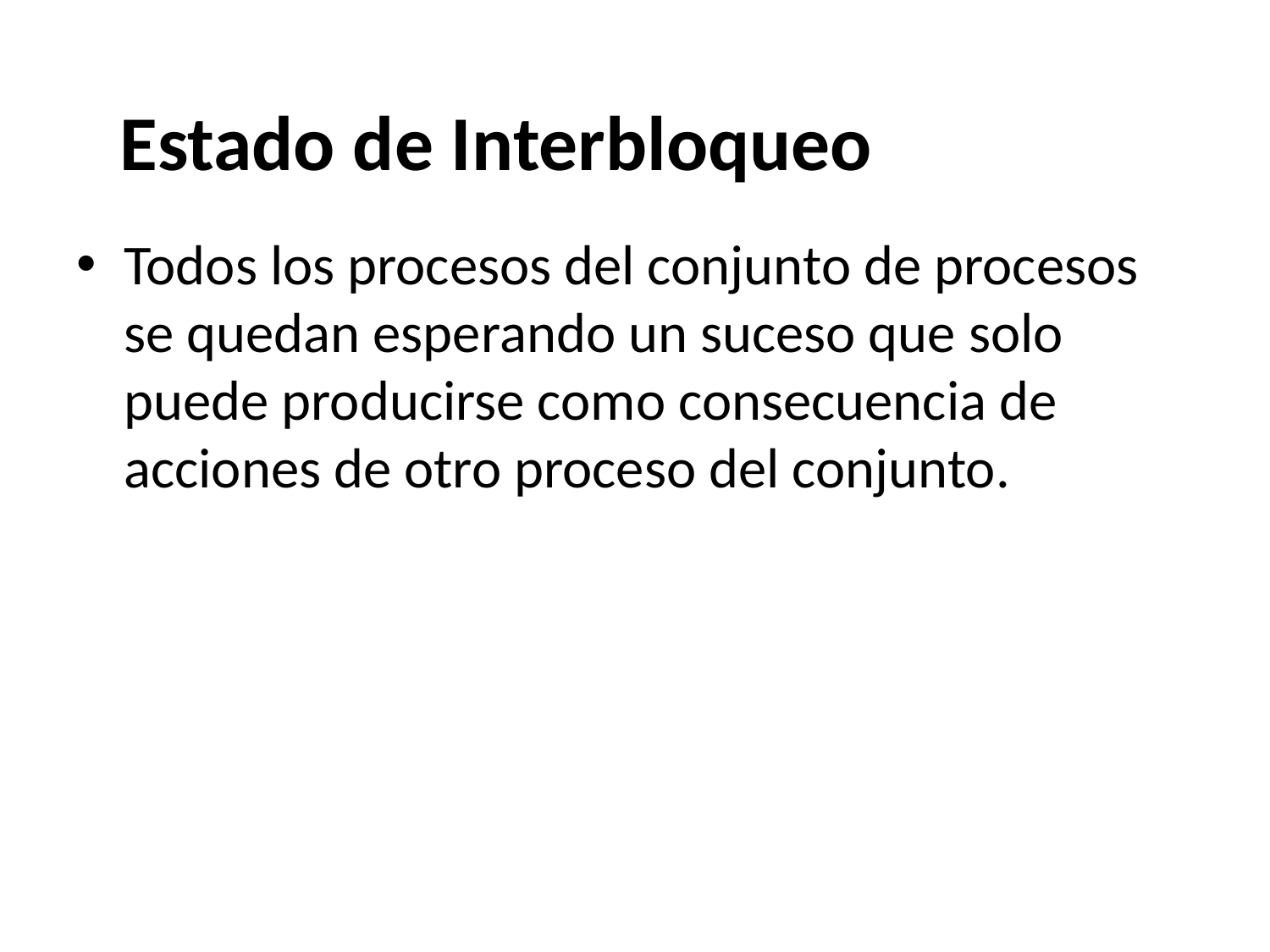

# Estado de Interbloqueo
Todos los procesos del conjunto de procesos se quedan esperando un suceso que solo puede producirse como consecuencia de acciones de otro proceso del conjunto.